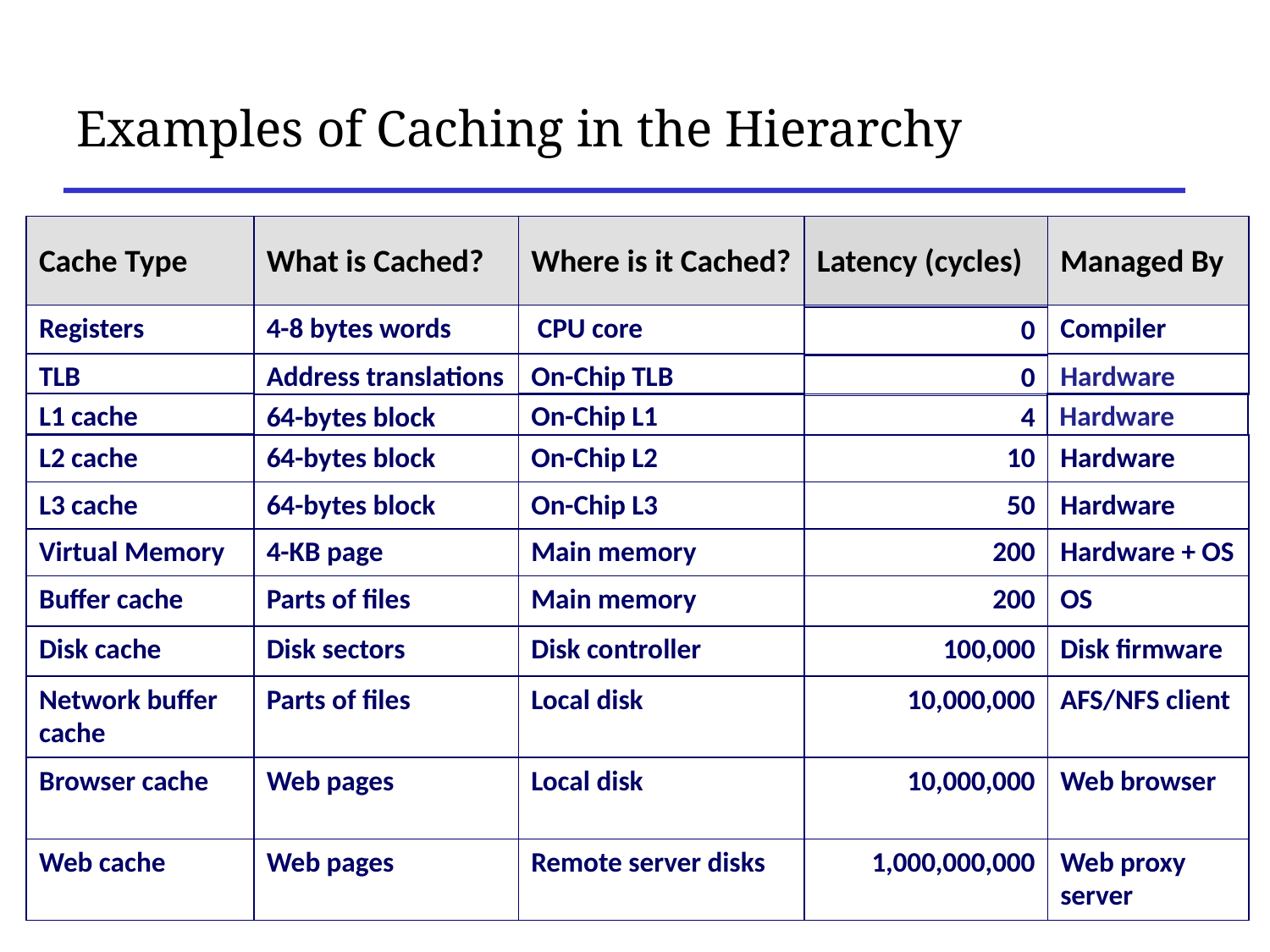

# Examples of Caching in the Hierarchy
Cache Type
What is Cached?
Where is it Cached?
Latency (cycles)
Managed By
Registers
4-8 bytes words
 CPU core
Compiler
0
TLB
Address translations
On-Chip TLB
Hardware
0
L1 cache
On-Chip L1
Hardware
4
64-bytes block
L2 cache
64-bytes block
On-Chip L2
10
Hardware
L3 cache
64-bytes block
On-Chip L3
50
Hardware
Virtual Memory
4-KB page
Main memory
200
Hardware + OS
Buffer cache
Parts of files
Main memory
200
OS
Disk cache
Disk sectors
Disk controller
100,000
Disk firmware
Network buffer cache
Parts of files
Local disk
10,000,000
AFS/NFS client
Browser cache
Web pages
Local disk
10,000,000
Web browser
Web cache
Web pages
Remote server disks
1,000,000,000
Web proxy server